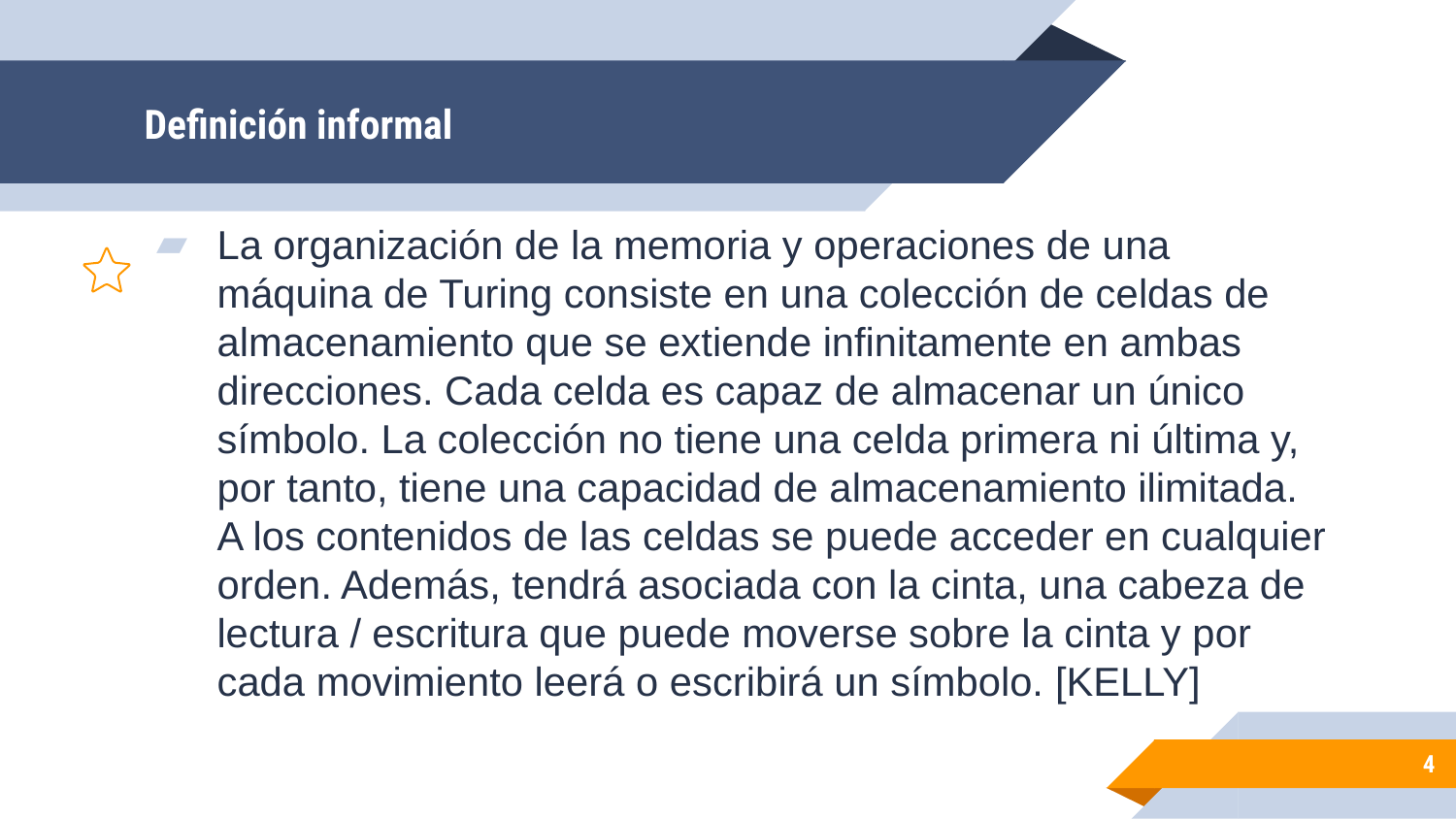

# Definición informal
La organización de la memoria y operaciones de una máquina de Turing consiste en una colección de celdas de almacenamiento que se extiende infinitamente en ambas direcciones. Cada celda es capaz de almacenar un único símbolo. La colección no tiene una celda primera ni última y, por tanto, tiene una capacidad de almacenamiento ilimitada. A los contenidos de las celdas se puede acceder en cualquier orden. Además, tendrá asociada con la cinta, una cabeza de lectura / escritura que puede moverse sobre la cinta y por cada movimiento leerá o escribirá un símbolo. [KELLY]

4